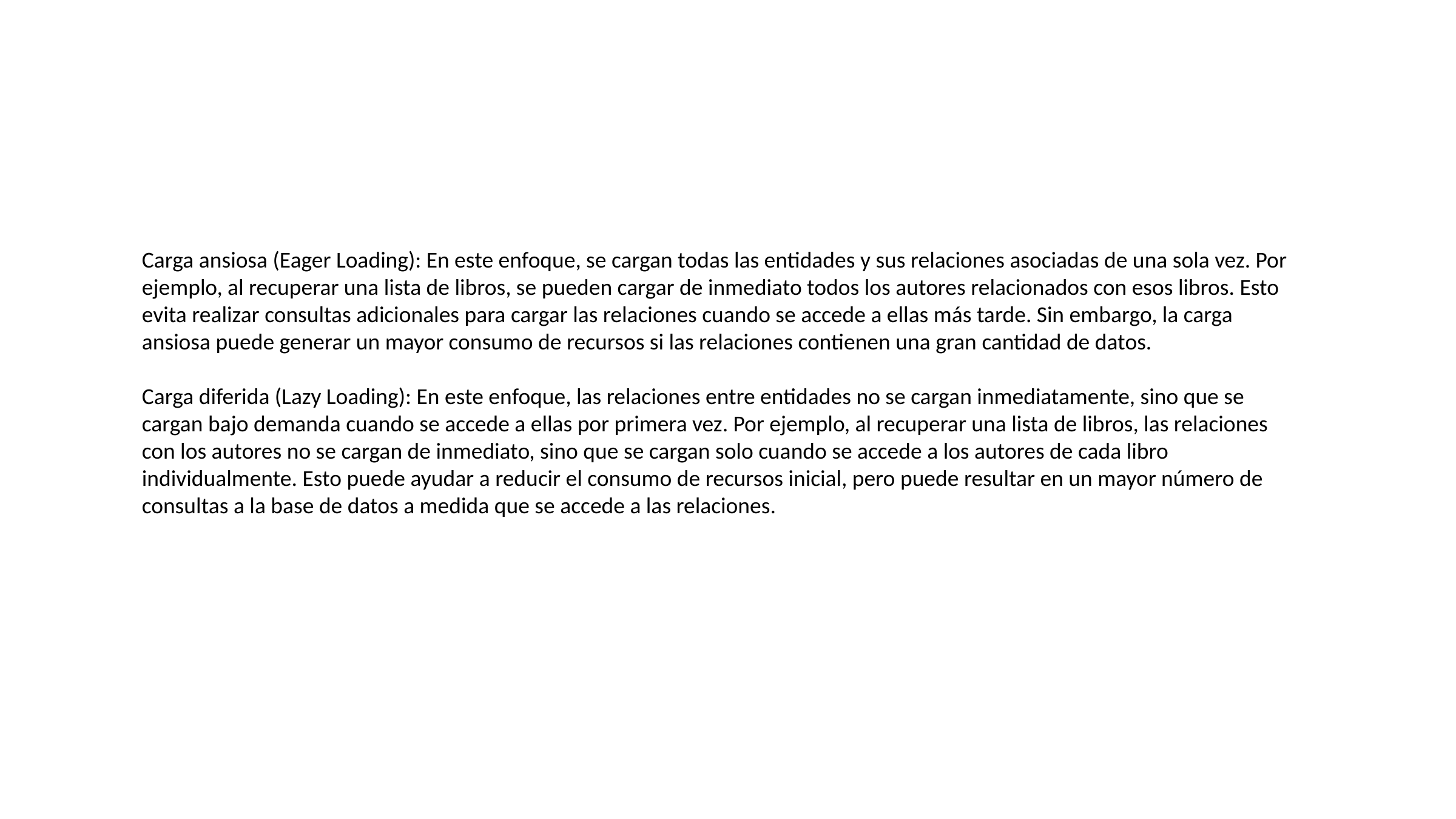

Carga ansiosa (Eager Loading): En este enfoque, se cargan todas las entidades y sus relaciones asociadas de una sola vez. Por ejemplo, al recuperar una lista de libros, se pueden cargar de inmediato todos los autores relacionados con esos libros. Esto evita realizar consultas adicionales para cargar las relaciones cuando se accede a ellas más tarde. Sin embargo, la carga ansiosa puede generar un mayor consumo de recursos si las relaciones contienen una gran cantidad de datos.

Carga diferida (Lazy Loading): En este enfoque, las relaciones entre entidades no se cargan inmediatamente, sino que se cargan bajo demanda cuando se accede a ellas por primera vez. Por ejemplo, al recuperar una lista de libros, las relaciones con los autores no se cargan de inmediato, sino que se cargan solo cuando se accede a los autores de cada libro individualmente. Esto puede ayudar a reducir el consumo de recursos inicial, pero puede resultar en un mayor número de consultas a la base de datos a medida que se accede a las relaciones.